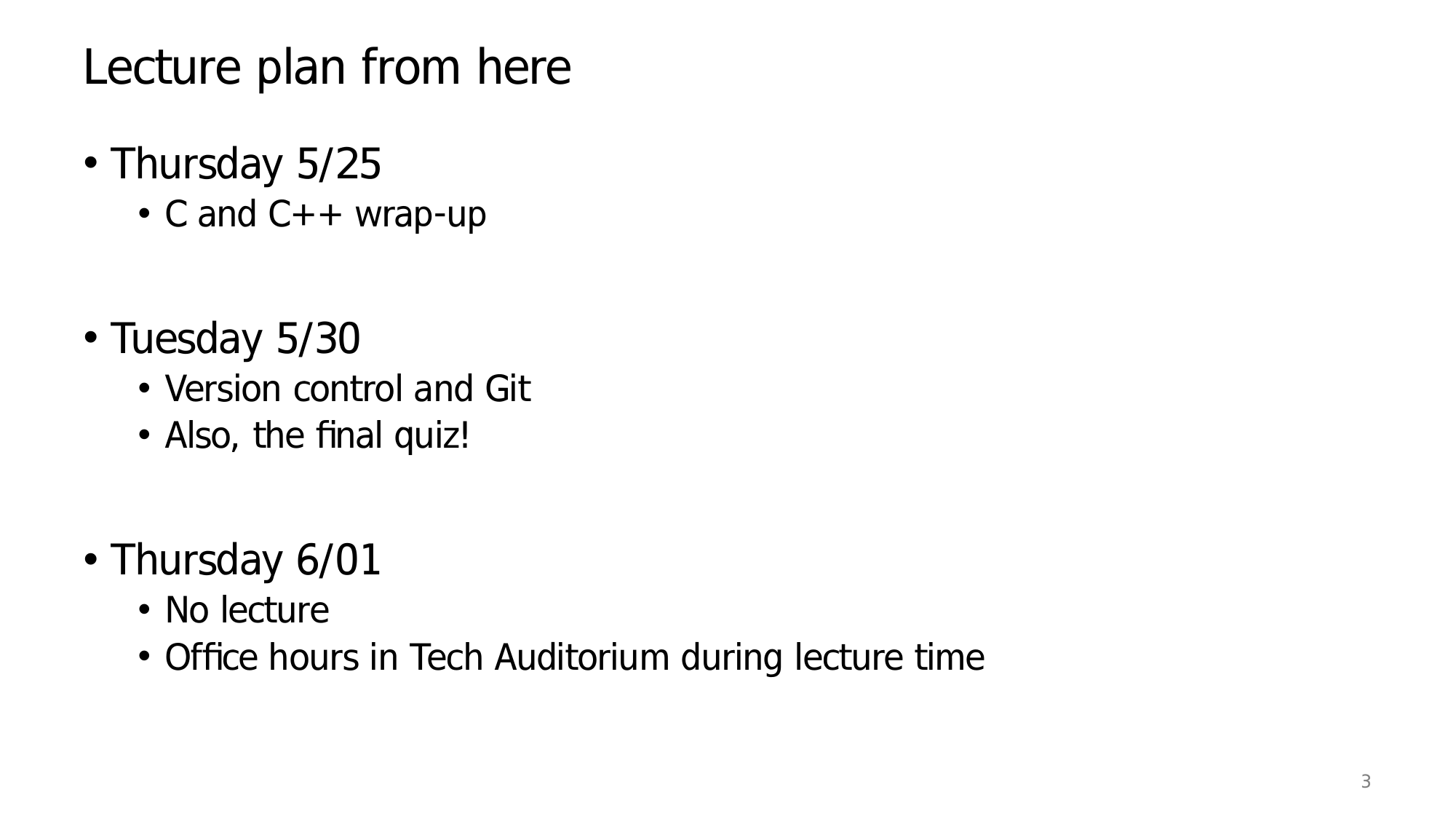

# Lecture plan from here
Thursday 5/25
C and C++ wrap-up

Tuesday 5/30
Version control and Git
Also, the final quiz!

Thursday 6/01
No lecture
Office hours in Tech Auditorium during lecture time
3